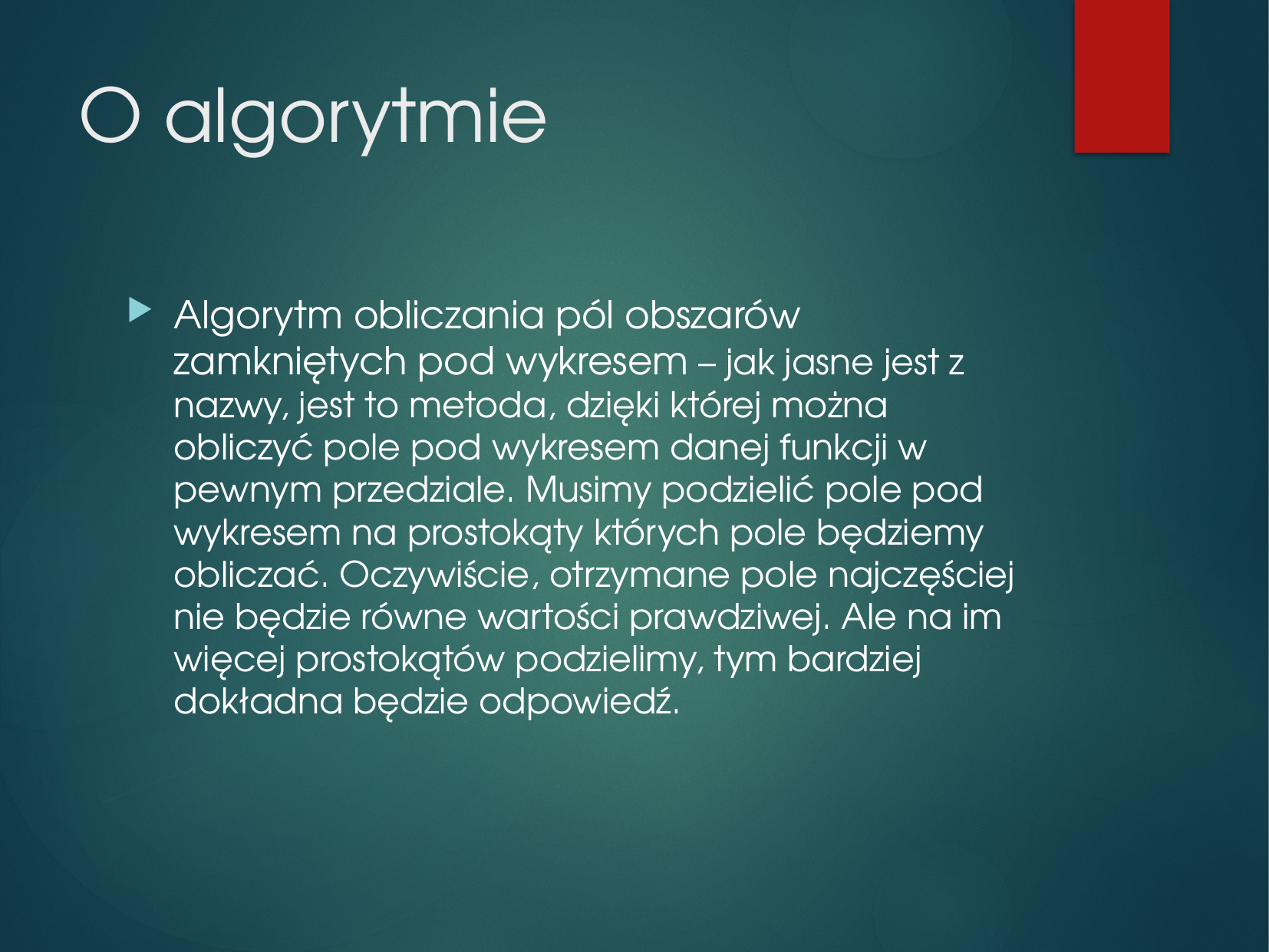

# O algorytmie
Algorytm obliczania pól obszarów zamkniętych pod wykresem – jak jasne jest z nazwy, jest to metoda, dzięki której można obliczyć pole pod wykresem danej funkcji w pewnym przedziale. Musimy podzielić pole pod wykresem na prostokąty których pole będziemy obliczać. Oczywiście, otrzymane pole najczęściej nie będzie równe wartości prawdziwej. Ale na im więcej prostokątów podzielimy, tym bardziej dokładna będzie odpowiedź.